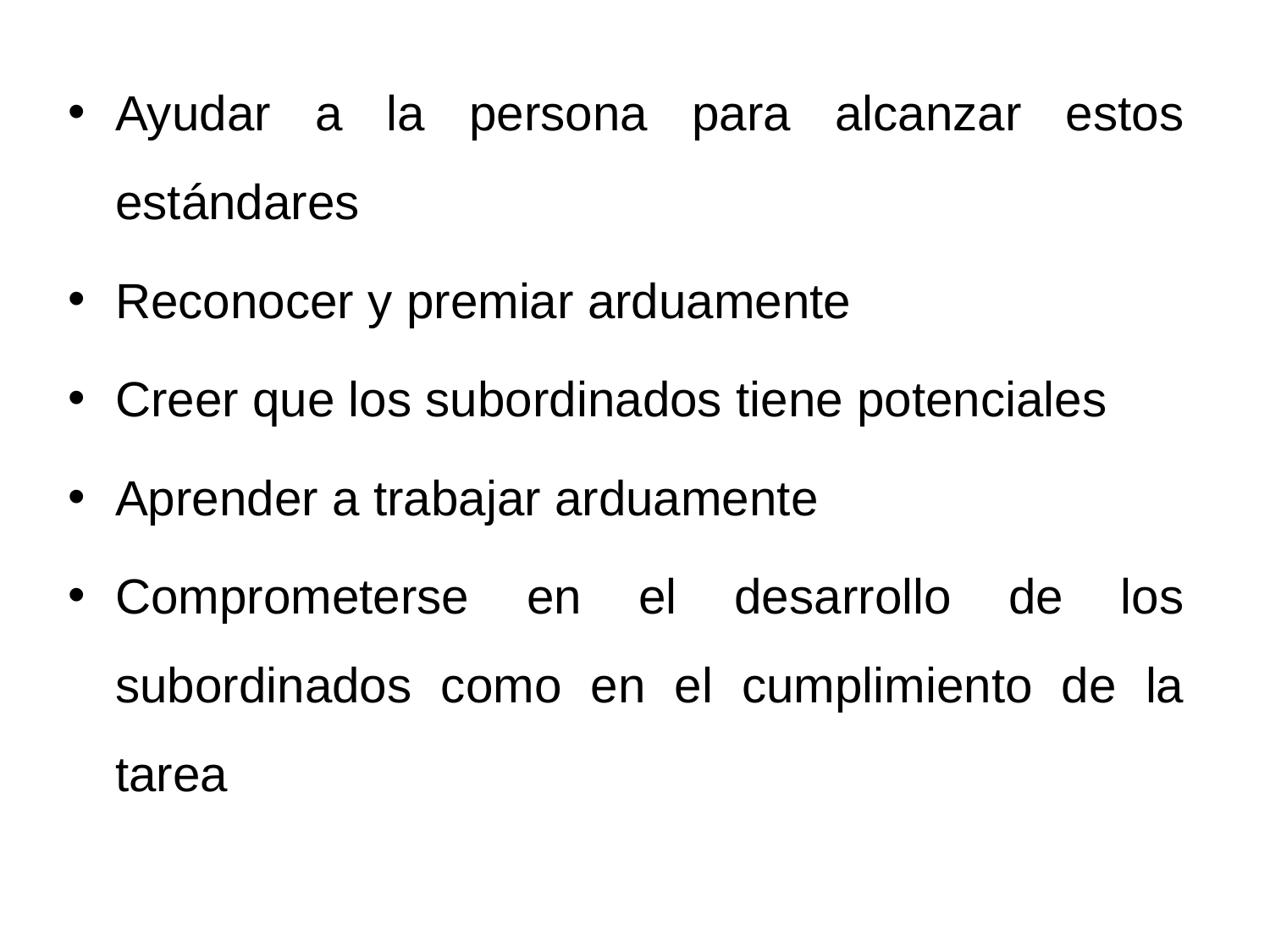

Ayudar a la persona para alcanzar estos estándares
Reconocer y premiar arduamente
Creer que los subordinados tiene potenciales
Aprender a trabajar arduamente
Comprometerse en el desarrollo de los subordinados como en el cumplimiento de la tarea